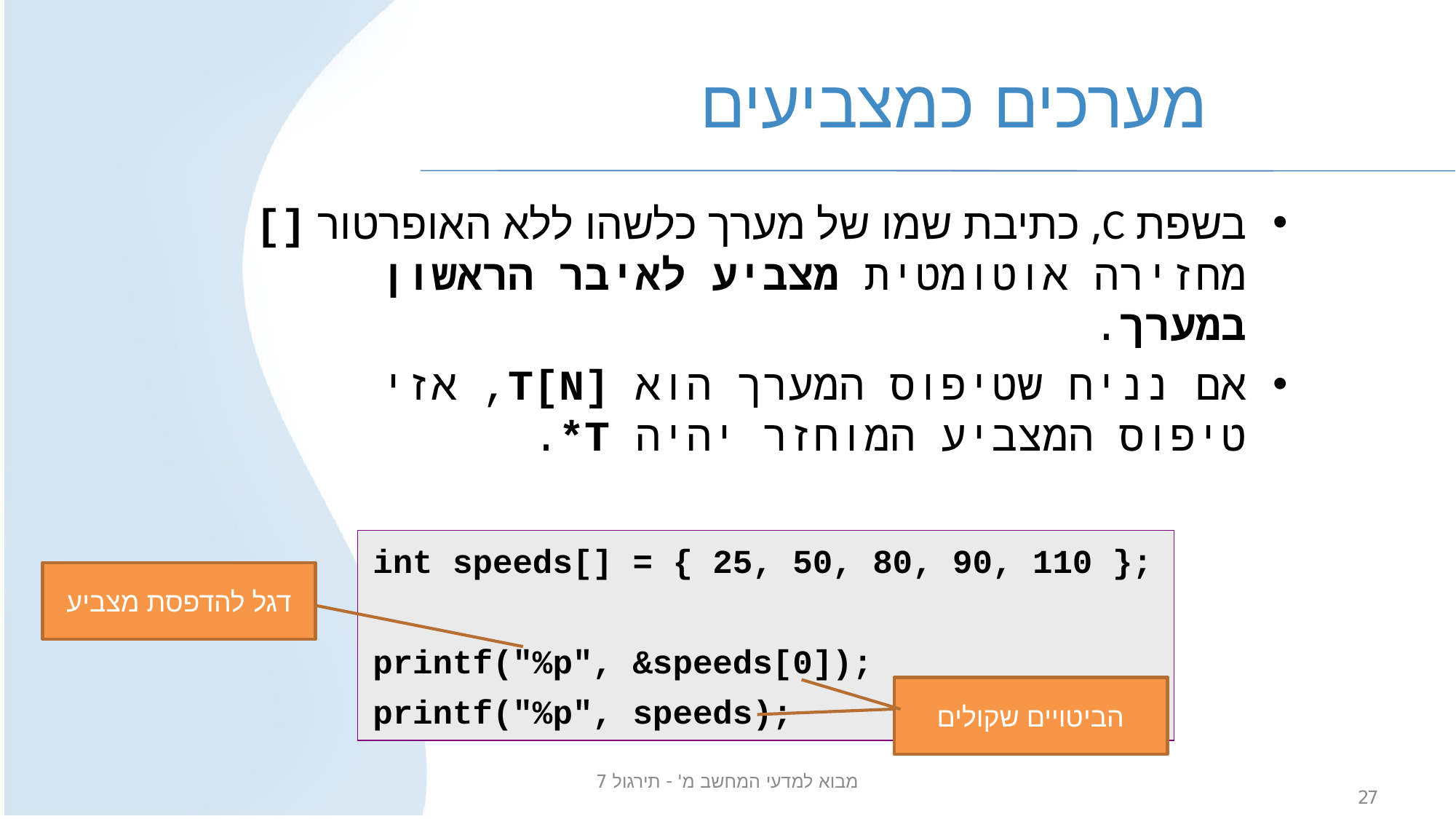

# מערכים כמצביעים
בשפת C, כתיבת שמו של מערך כלשהו ללא האופרטור [] מחזירה אוטומטית מצביע לאיבר הראשון במערך.
אם נניח שטיפוס המערך הוא T[N], אזי טיפוס המצביע המוחזר יהיה T*.

int speeds[] = { 25, 50, 80, 90, 110 };

printf("%p", &speeds[0]);
printf("%p", speeds);
דגל להדפסת מצביע
הביטויים האלה שקולים
הביטויים שקולים
מבוא למדעי המחשב מ' - תירגול 7
27